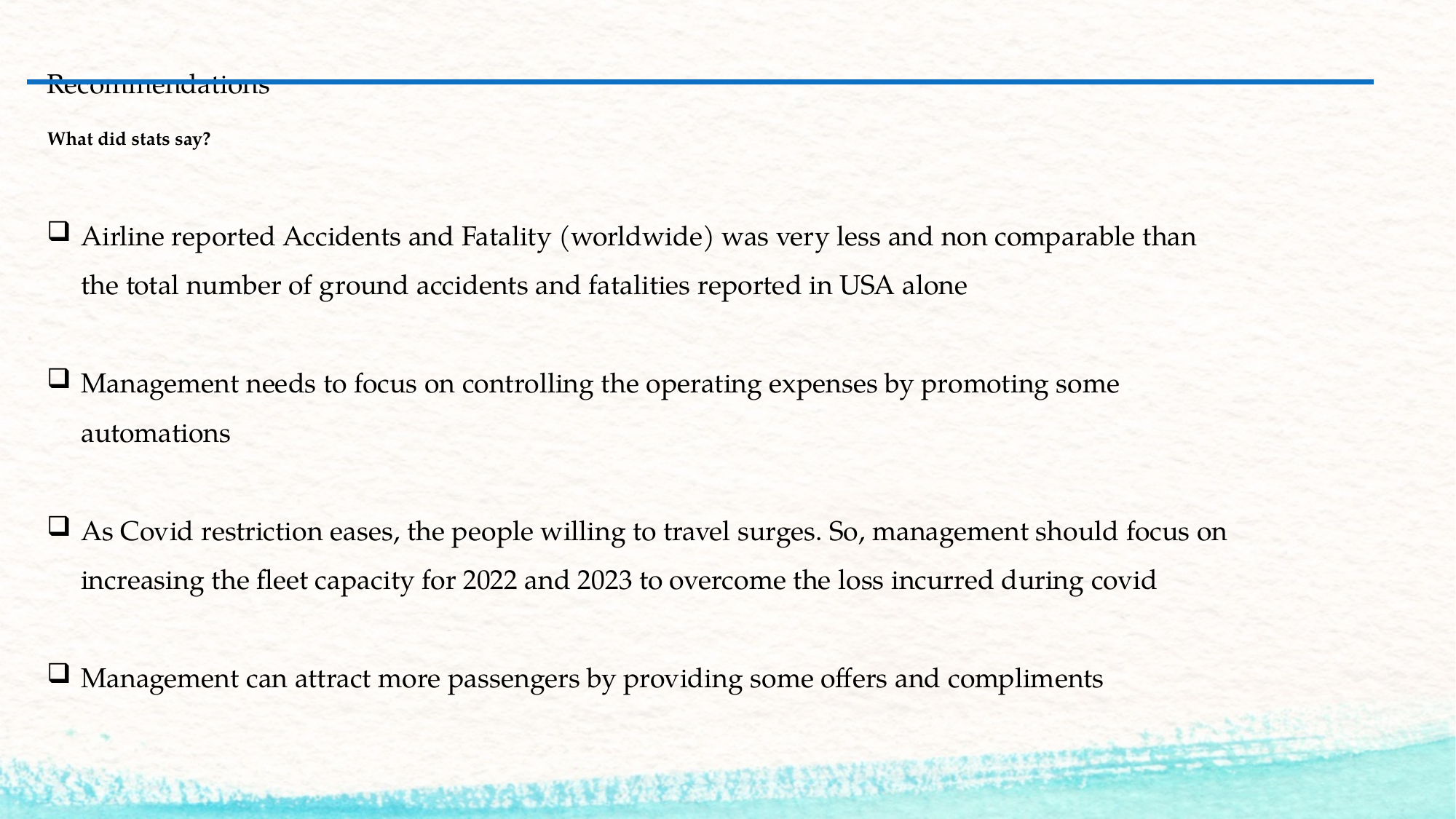

# Recommendations What did stats say?

Airline reported Accidents and Fatality (worldwide) was very less and non comparable than the total number of ground accidents and fatalities reported in USA alone

Management needs to focus on controlling the operating expenses by promoting some automations

As Covid restriction eases, the people willing to travel surges. So, management should focus on increasing the fleet capacity for 2022 and 2023 to overcome the loss incurred during covid

Management can attract more passengers by providing some offers and compliments